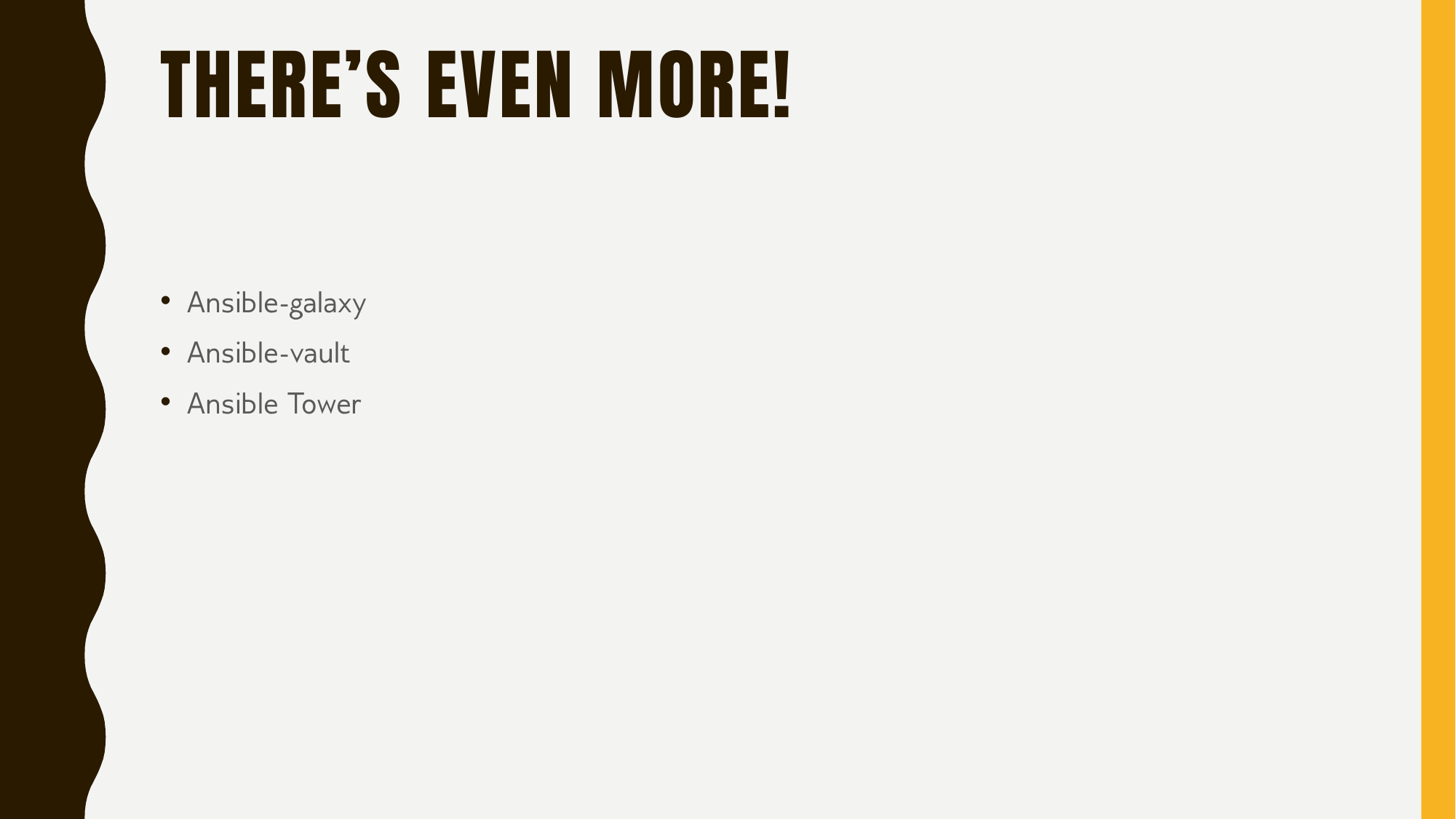

# There’s even more!
Ansible-galaxy
Ansible-vault
Ansible Tower